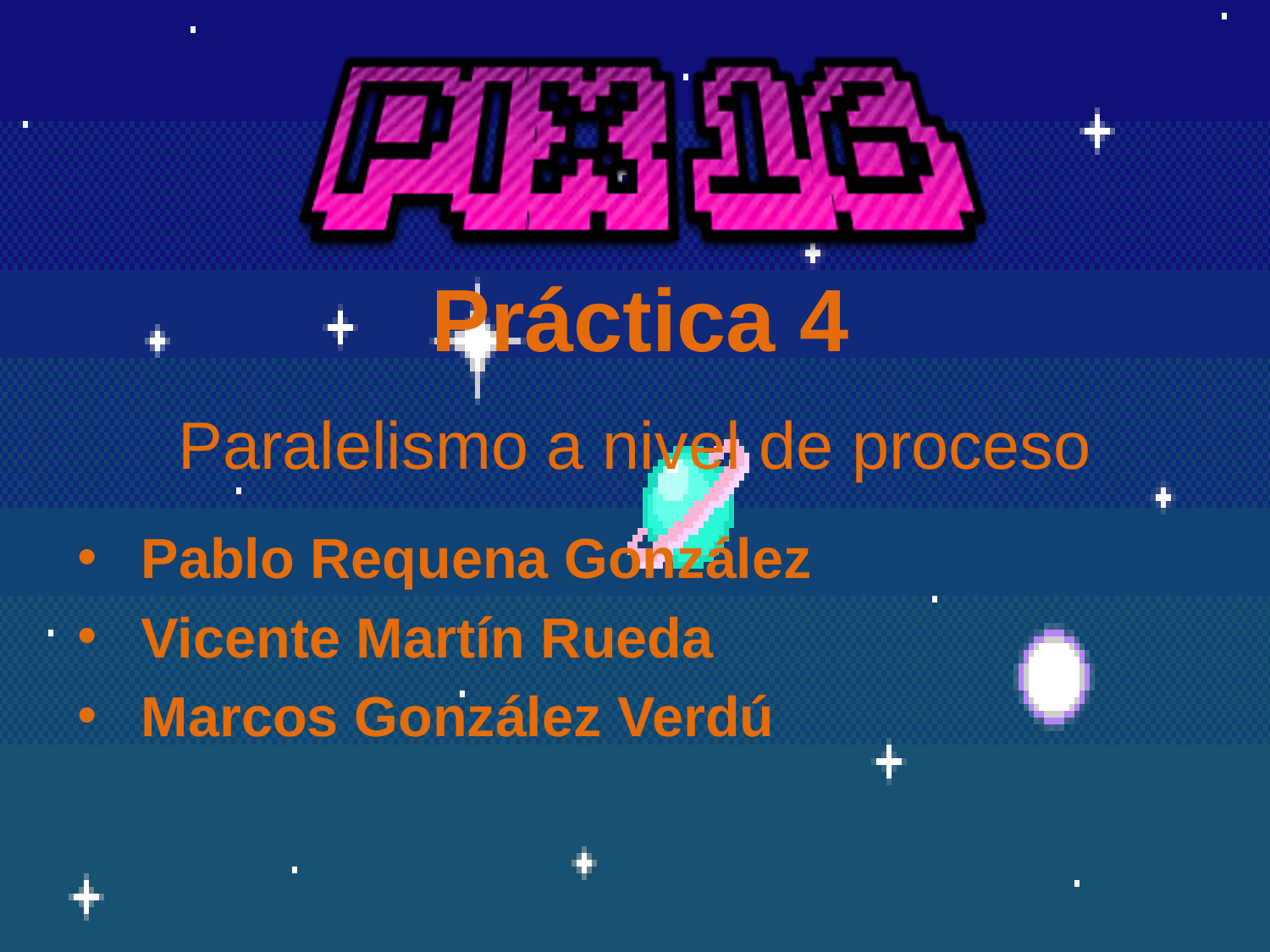

# Práctica 4
Pablo Requena González
Vicente Martín Rueda
Marcos González Verdú